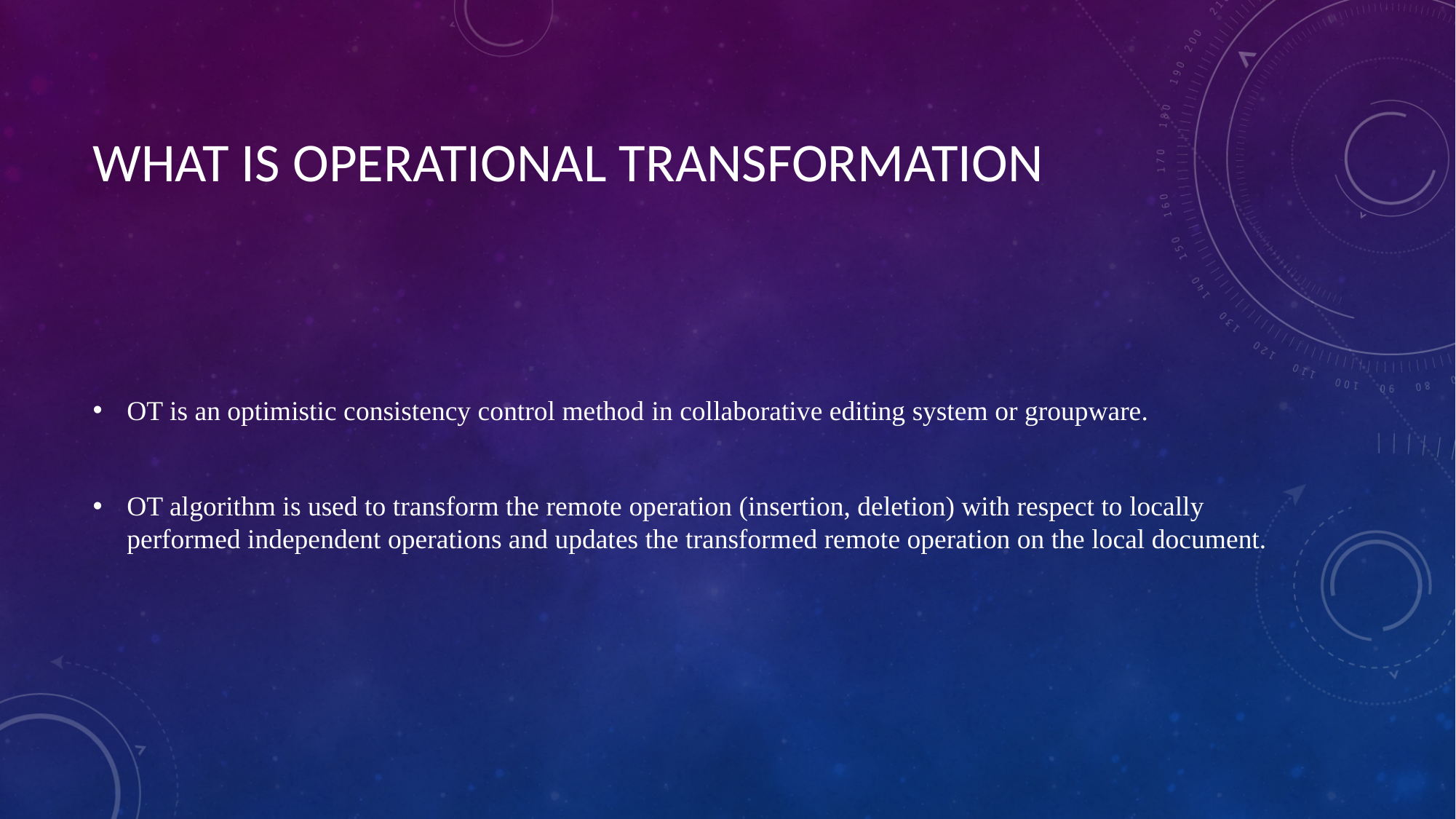

# What is Operational Transformation
OT is an optimistic consistency control method in collaborative editing system or groupware.

OT algorithm is used to transform the remote operation (insertion, deletion) with respect to locally performed independent operations and updates the transformed remote operation on the local document.